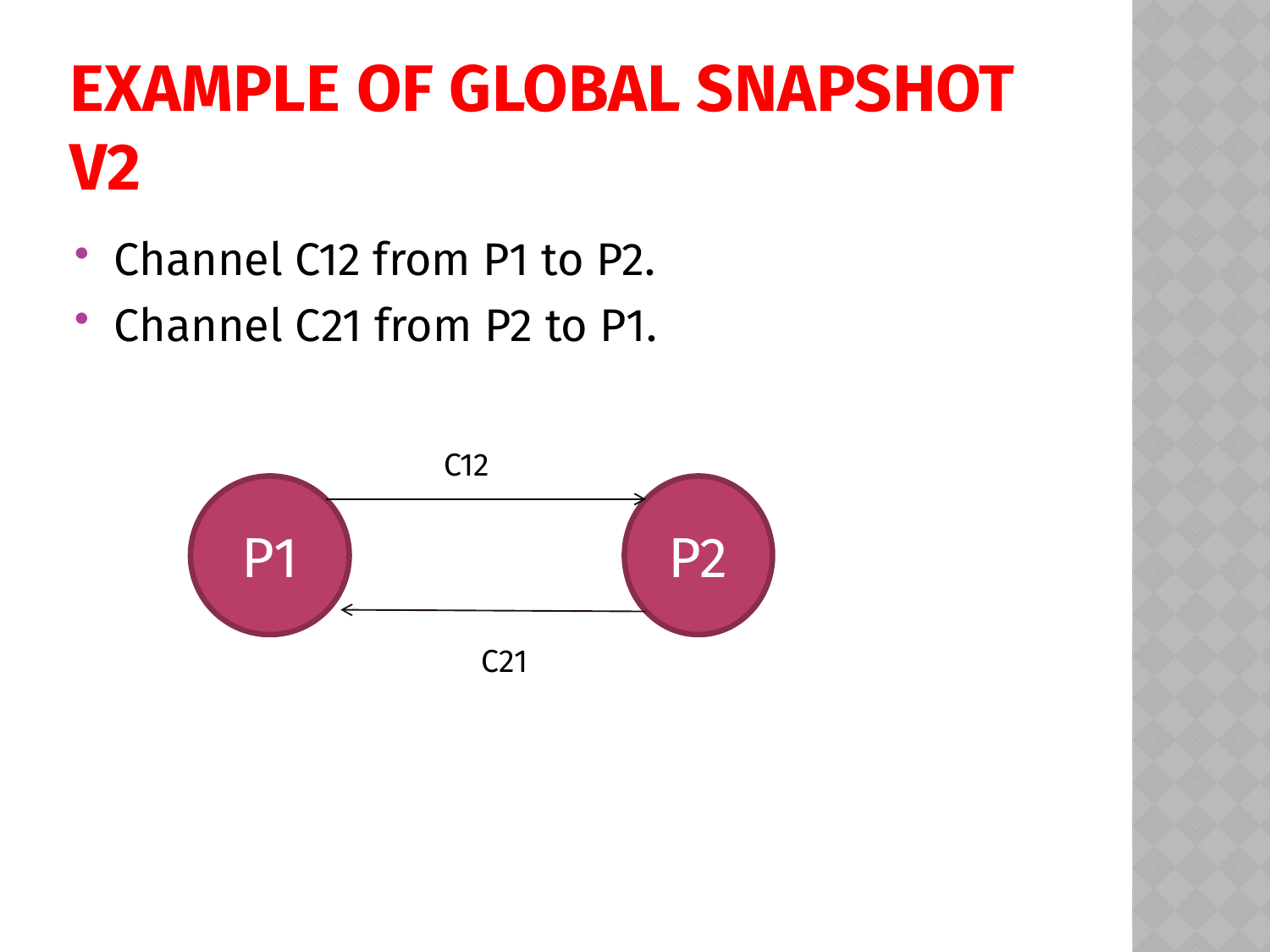

# Example of global snapshot v2
Channel C12 from P1 to P2.
Channel C21 from P2 to P1.
 C12
P1
P2
C21